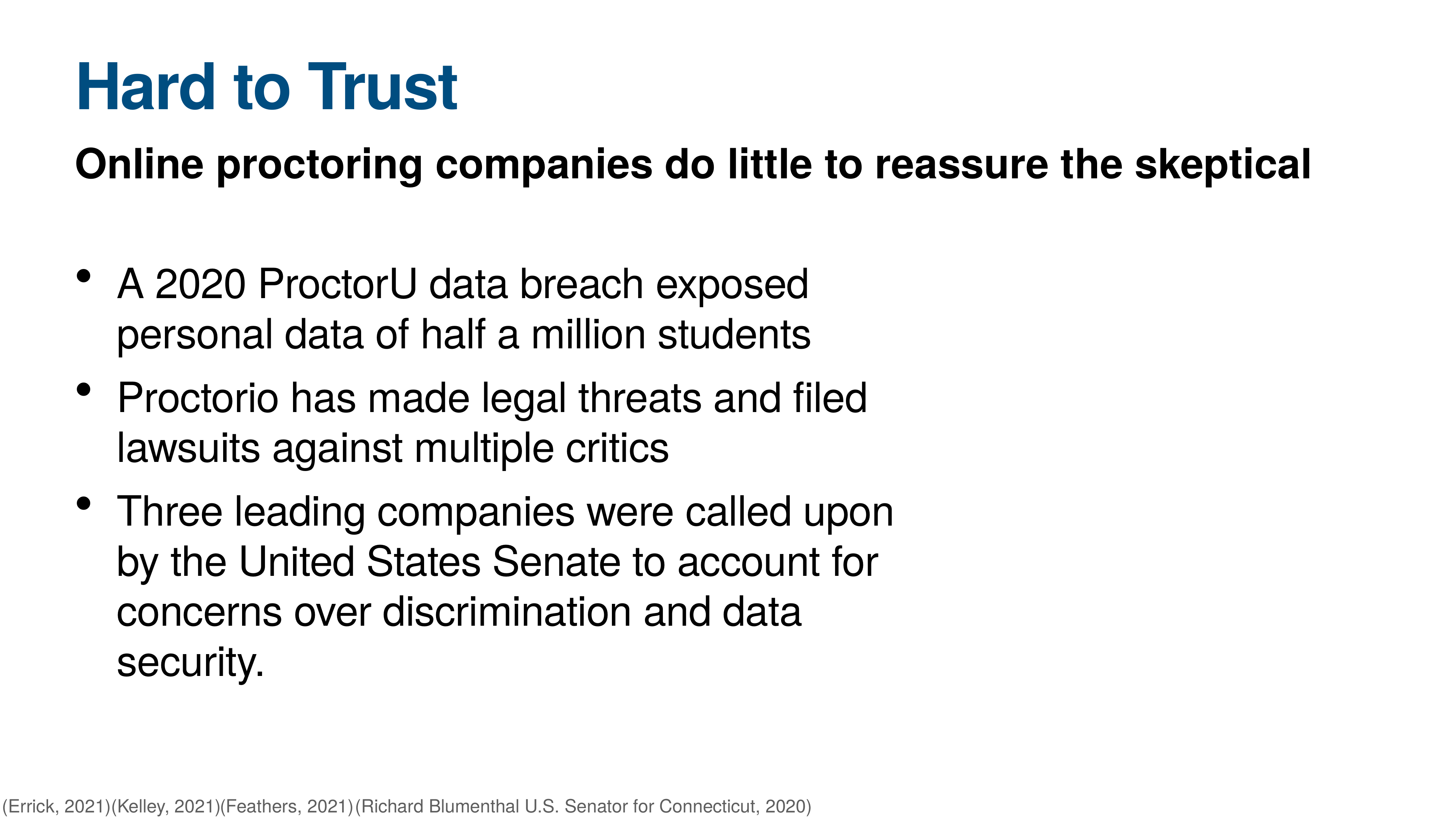

# Hard to Trust
Online proctoring companies do little to reassure the skeptical
A 2020 ProctorU data breach exposed personal data of half a million students
Proctorio has made legal threats and filed lawsuits against multiple critics
Three leading companies were called upon by the United States Senate to account for concerns over discrimination and data security.
(Errick, 2021)
(Kelley, 2021)
(Feathers, 2021)
(Richard Blumenthal U.S. Senator for Connecticut, 2020)